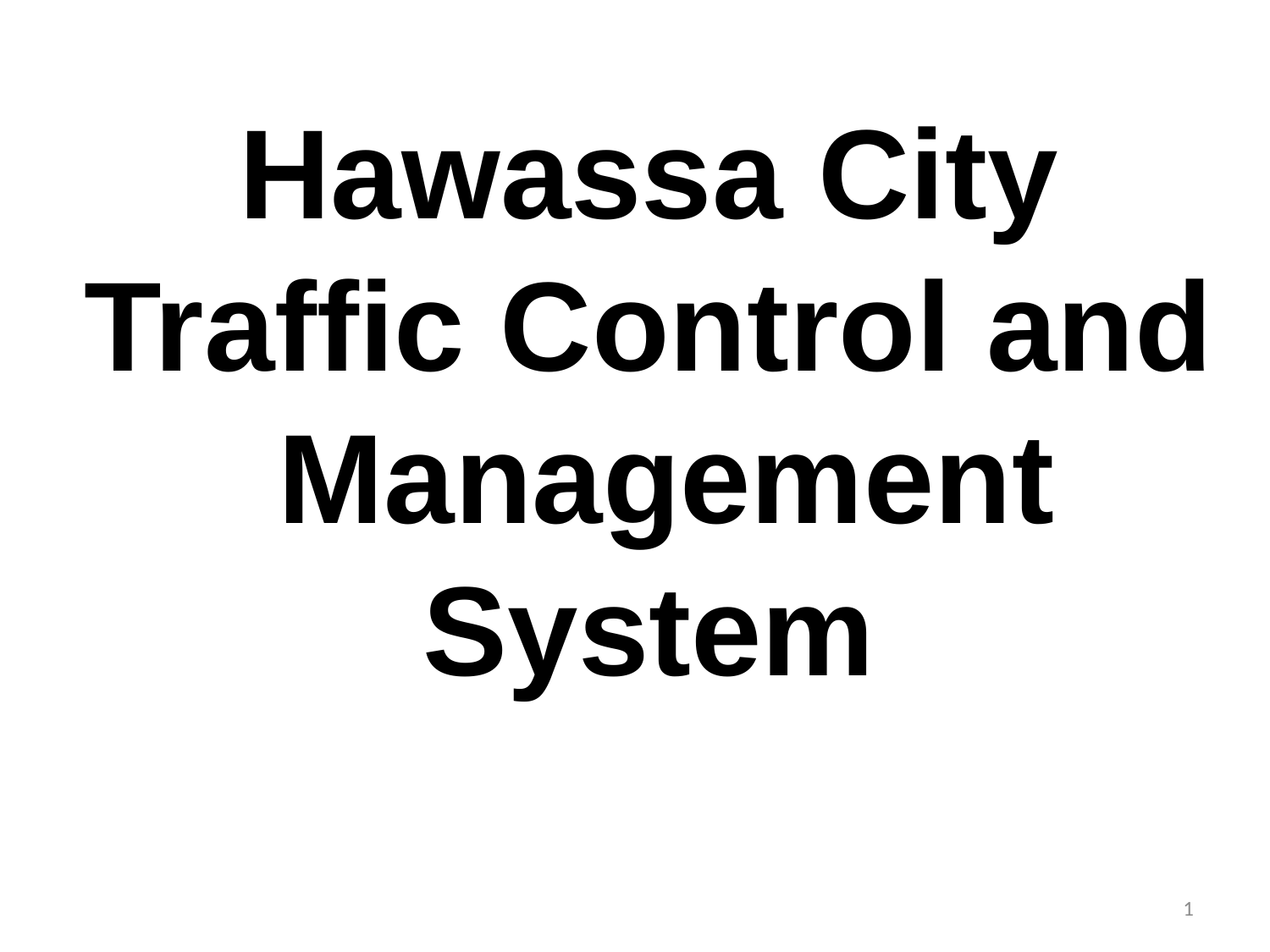

# Hawassa City Traffic Control and  Management System
1